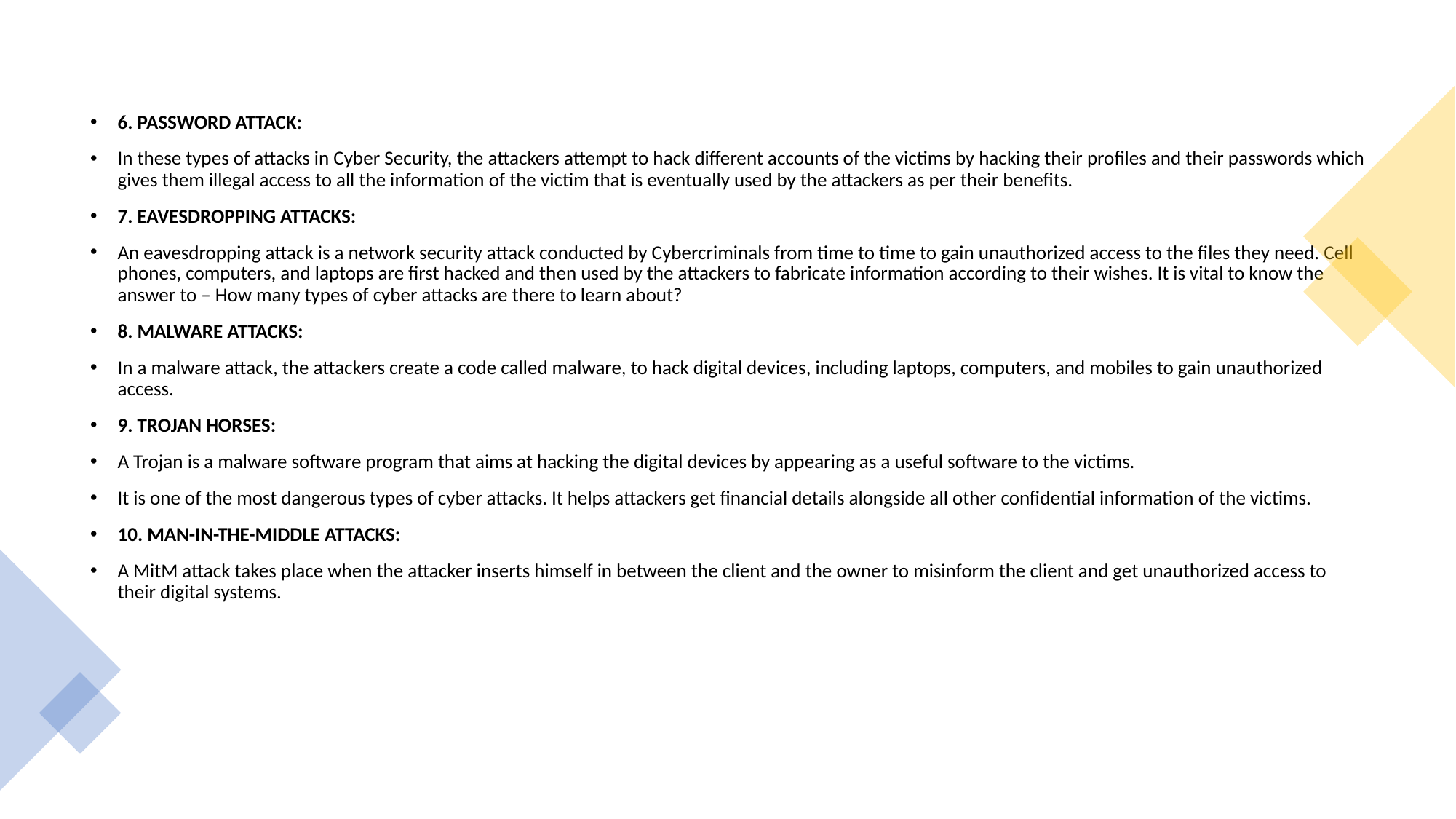

6. PASSWORD ATTACK:
In these types of attacks in Cyber Security, the attackers attempt to hack different accounts of the victims by hacking their profiles and their passwords which gives them illegal access to all the information of the victim that is eventually used by the attackers as per their benefits.
7. EAVESDROPPING ATTACKS:
An eavesdropping attack is a network security attack conducted by Cybercriminals from time to time to gain unauthorized access to the files they need. Cell phones, computers, and laptops are first hacked and then used by the attackers to fabricate information according to their wishes. It is vital to know the answer to – How many types of cyber attacks are there to learn about?
8. MALWARE ATTACKS:
In a malware attack, the attackers create a code called malware, to hack digital devices, including laptops, computers, and mobiles to gain unauthorized access.
9. TROJAN HORSES:
A Trojan is a malware software program that aims at hacking the digital devices by appearing as a useful software to the victims.
It is one of the most dangerous types of cyber attacks. It helps attackers get financial details alongside all other confidential information of the victims.
10. MAN-IN-THE-MIDDLE ATTACKS:
A MitM attack takes place when the attacker inserts himself in between the client and the owner to misinform the client and get unauthorized access to their digital systems.